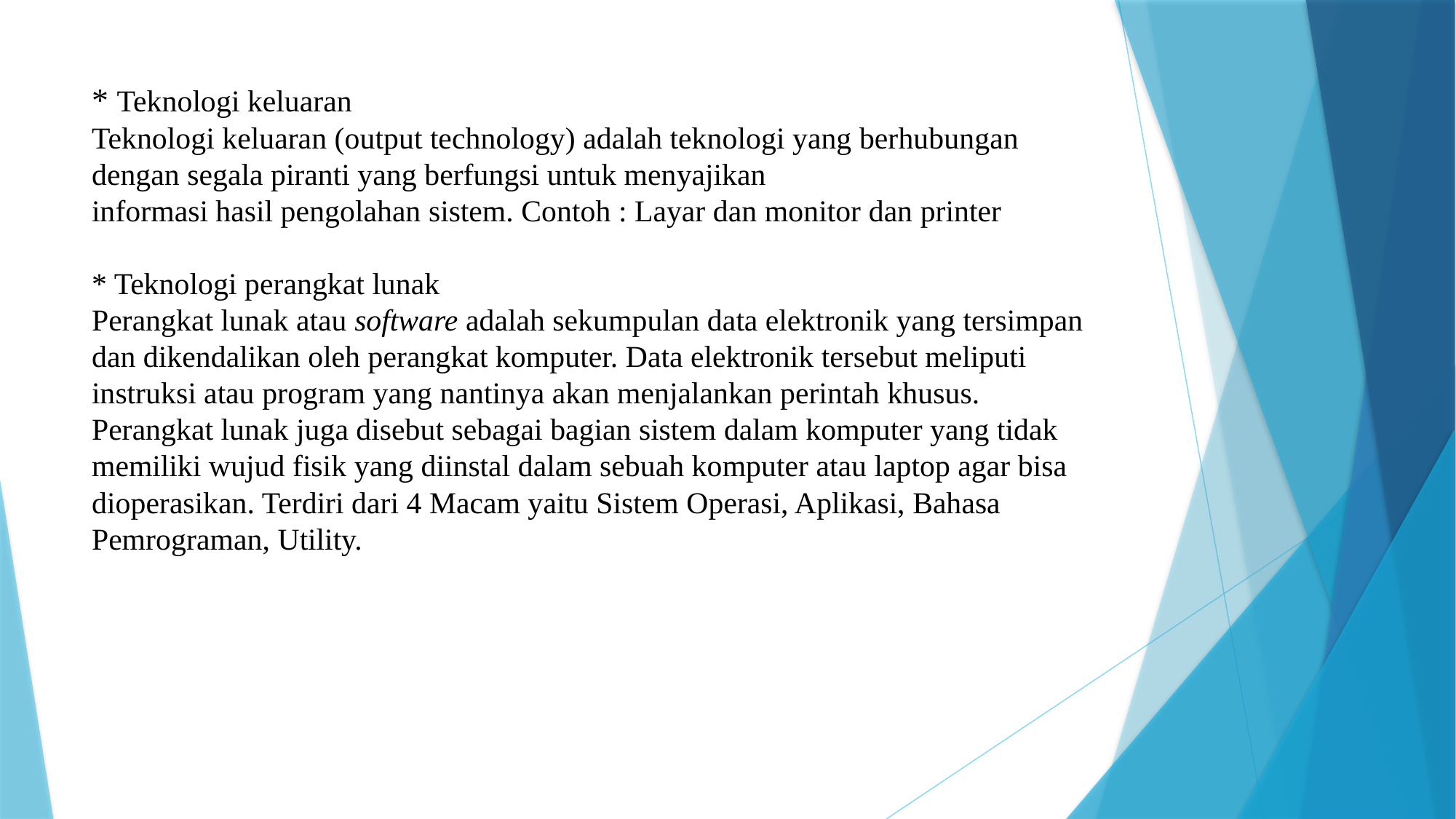

# * Teknologi keluaran Teknologi keluaran (output technology) adalah teknologi yang berhubungan dengan segala piranti yang berfungsi untuk menyajikan  informasi hasil pengolahan sistem. Contoh : Layar dan monitor dan printer * Teknologi perangkat lunak Perangkat lunak atau software adalah sekumpulan data elektronik yang tersimpan dan dikendalikan oleh perangkat komputer. Data elektronik tersebut meliputi instruksi atau program yang nantinya akan menjalankan perintah khusus. Perangkat lunak juga disebut sebagai bagian sistem dalam komputer yang tidak memiliki wujud fisik yang diinstal dalam sebuah komputer atau laptop agar bisa dioperasikan. Terdiri dari 4 Macam yaitu Sistem Operasi, Aplikasi, Bahasa Pemrograman, Utility.